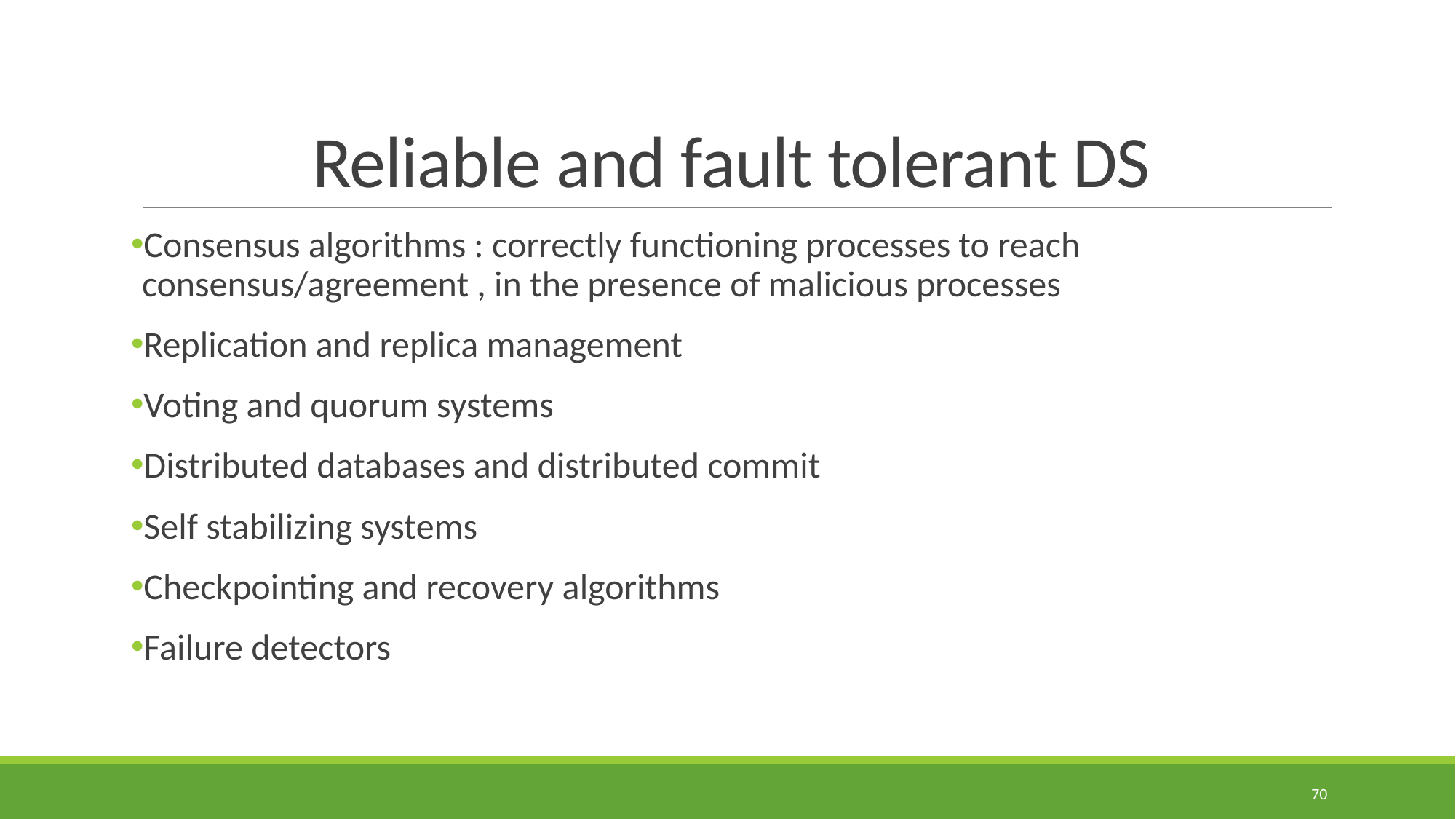

# Reliable and fault tolerant DS
Consensus algorithms : correctly functioning processes to reach consensus/agreement , in the presence of malicious processes
Replication and replica management
Voting and quorum systems
Distributed databases and distributed commit
Self stabilizing systems
Checkpointing and recovery algorithms
Failure detectors

70